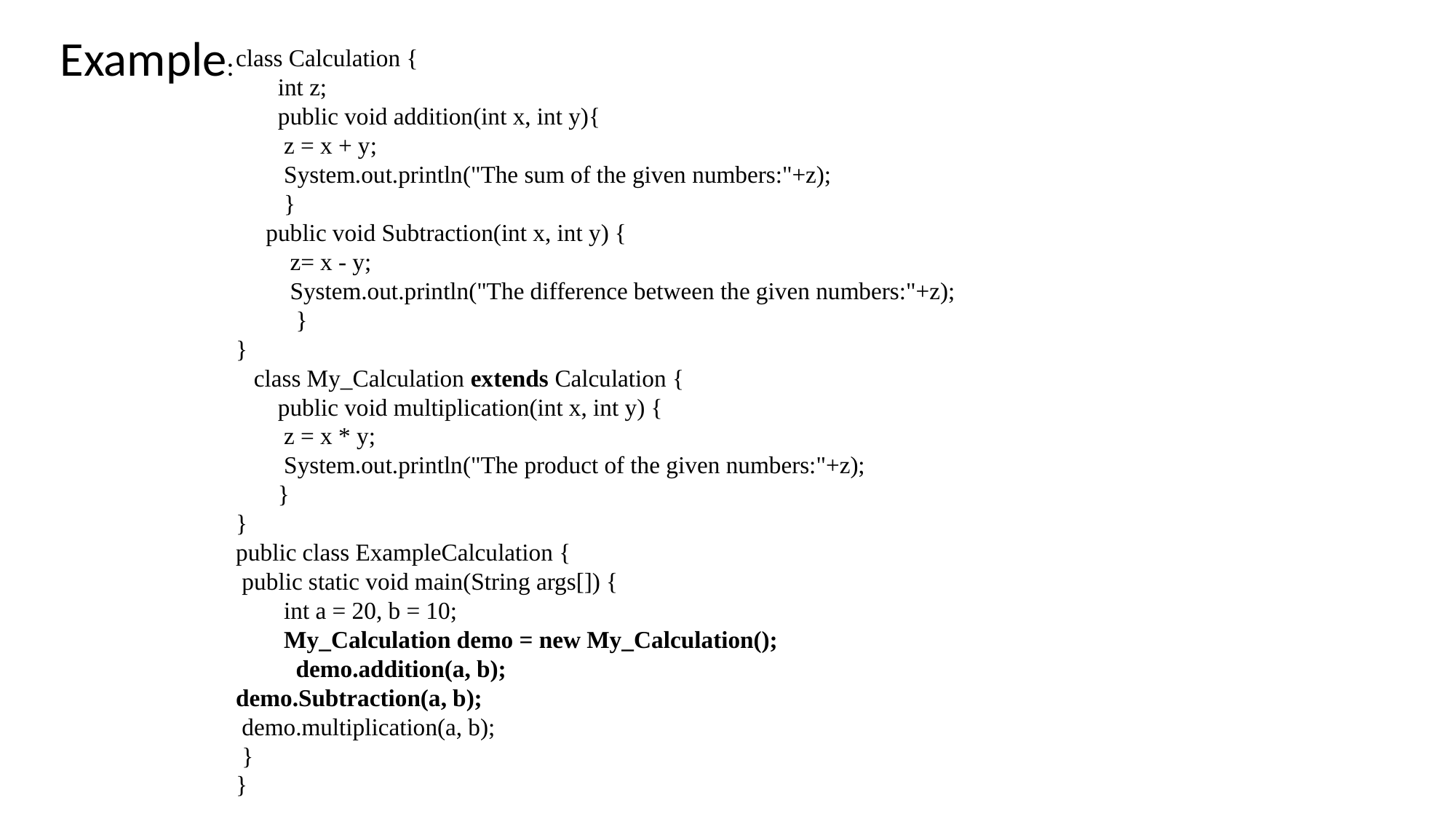

Example:
class Calculation {
       int z;
       public void addition(int x, int y){
        z = x + y;
        System.out.println("The sum of the given numbers:"+z);
        }
     public void Subtraction(int x, int y) {
         z= x - y;
         System.out.println("The difference between the given numbers:"+z);
          }
}
   class My_Calculation extends Calculation {
       public void multiplication(int x, int y) {
        z = x * y;
        System.out.println("The product of the given numbers:"+z);
       }
}
public class ExampleCalculation {
 public static void main(String args[]) {
        int a = 20, b = 10;
        My_Calculation demo = new My_Calculation();
          demo.addition(a, b);
demo.Subtraction(a, b);
 demo.multiplication(a, b);
 }
}